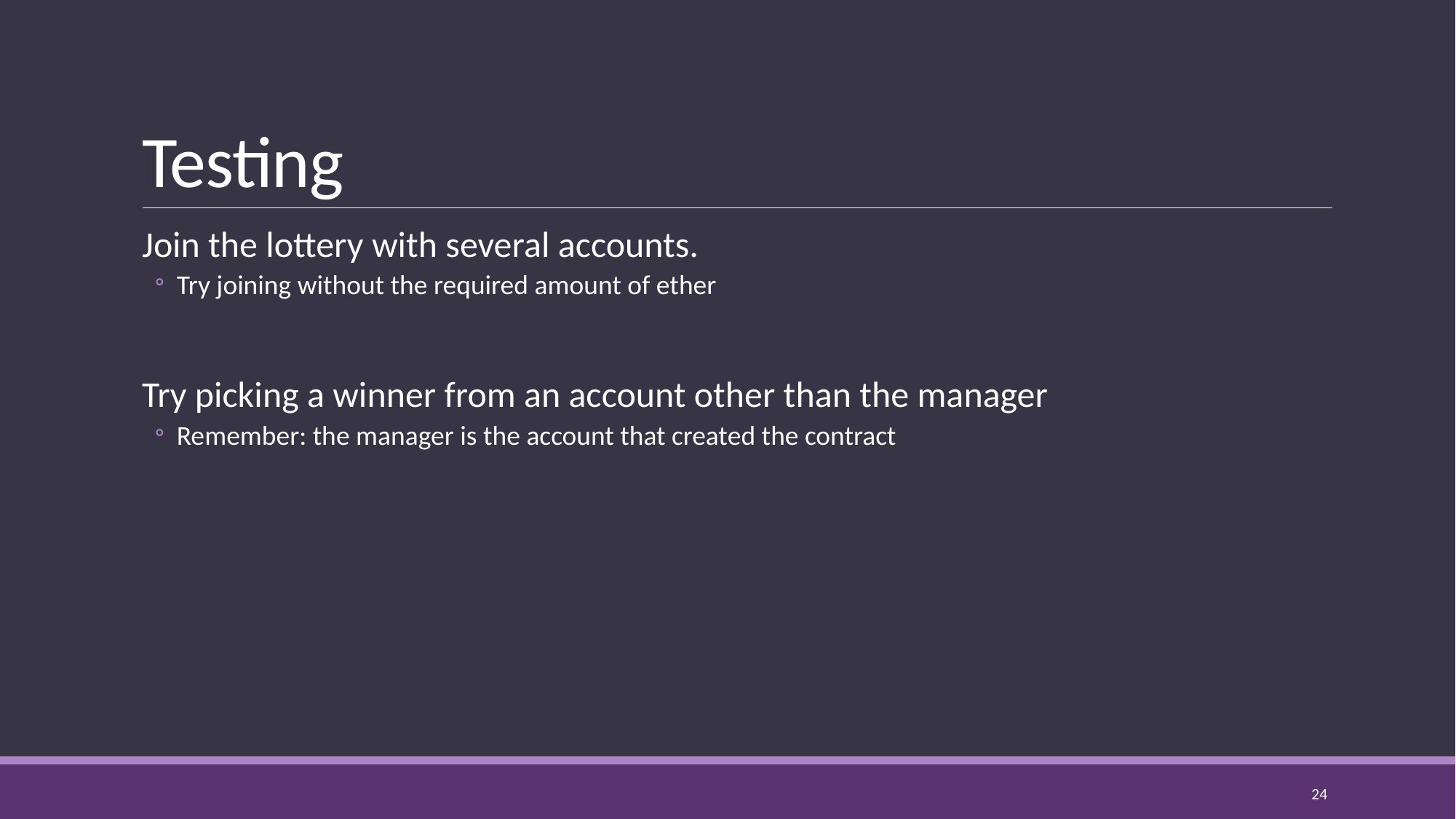

# Testing
Join the lottery with several accounts.
Try joining without the required amount of ether

Try picking a winner from an account other than the manager
Remember: the manager is the account that created the contract

24